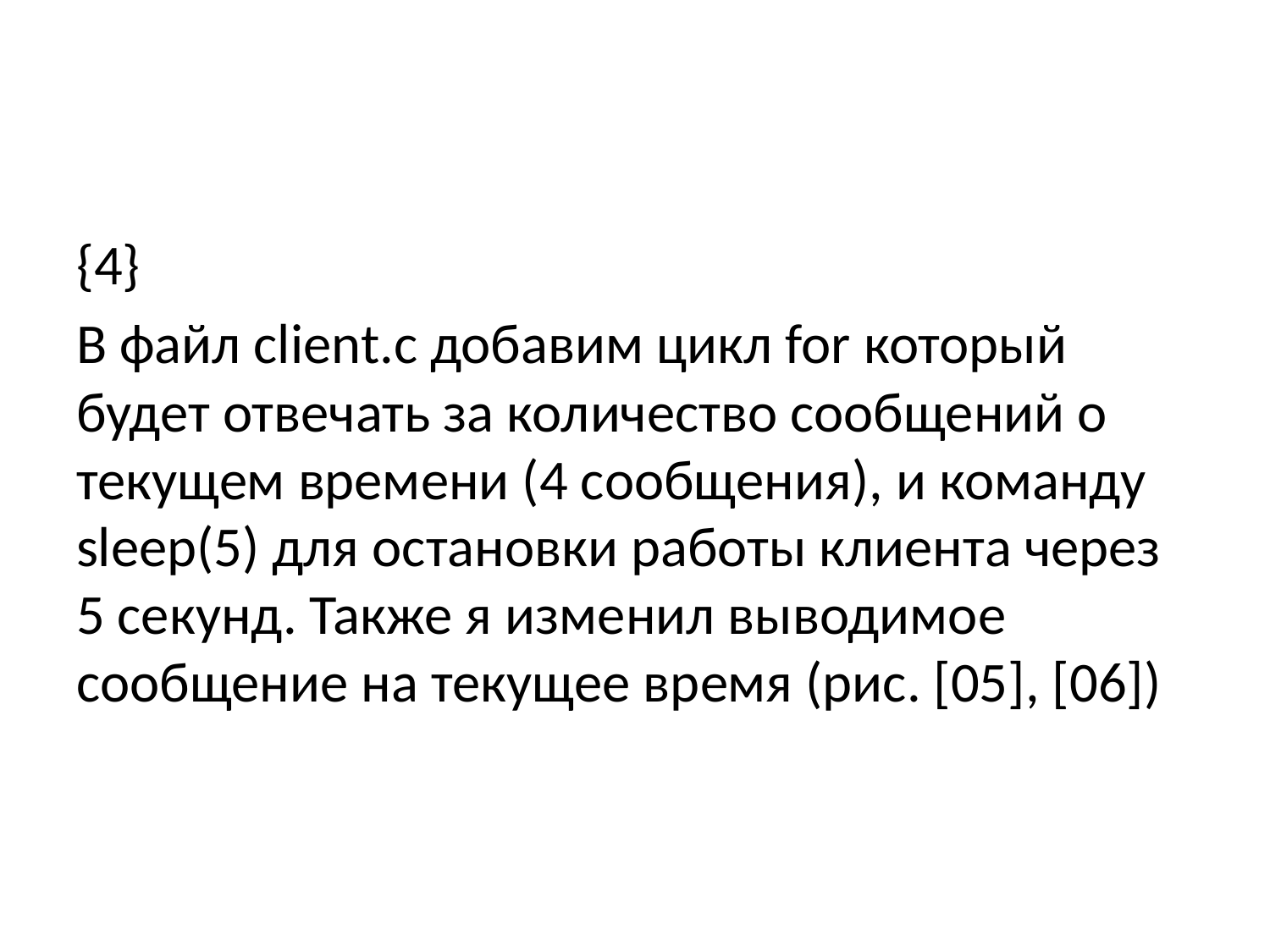

{4}
В файл client.c добавим цикл for который будет отвечать за количество сообщений о текущем времени (4 сообщения), и команду sleep(5) для остановки работы клиента через 5 секунд. Также я изменил выводимое сообщение на текущее время (рис. [05], [06])